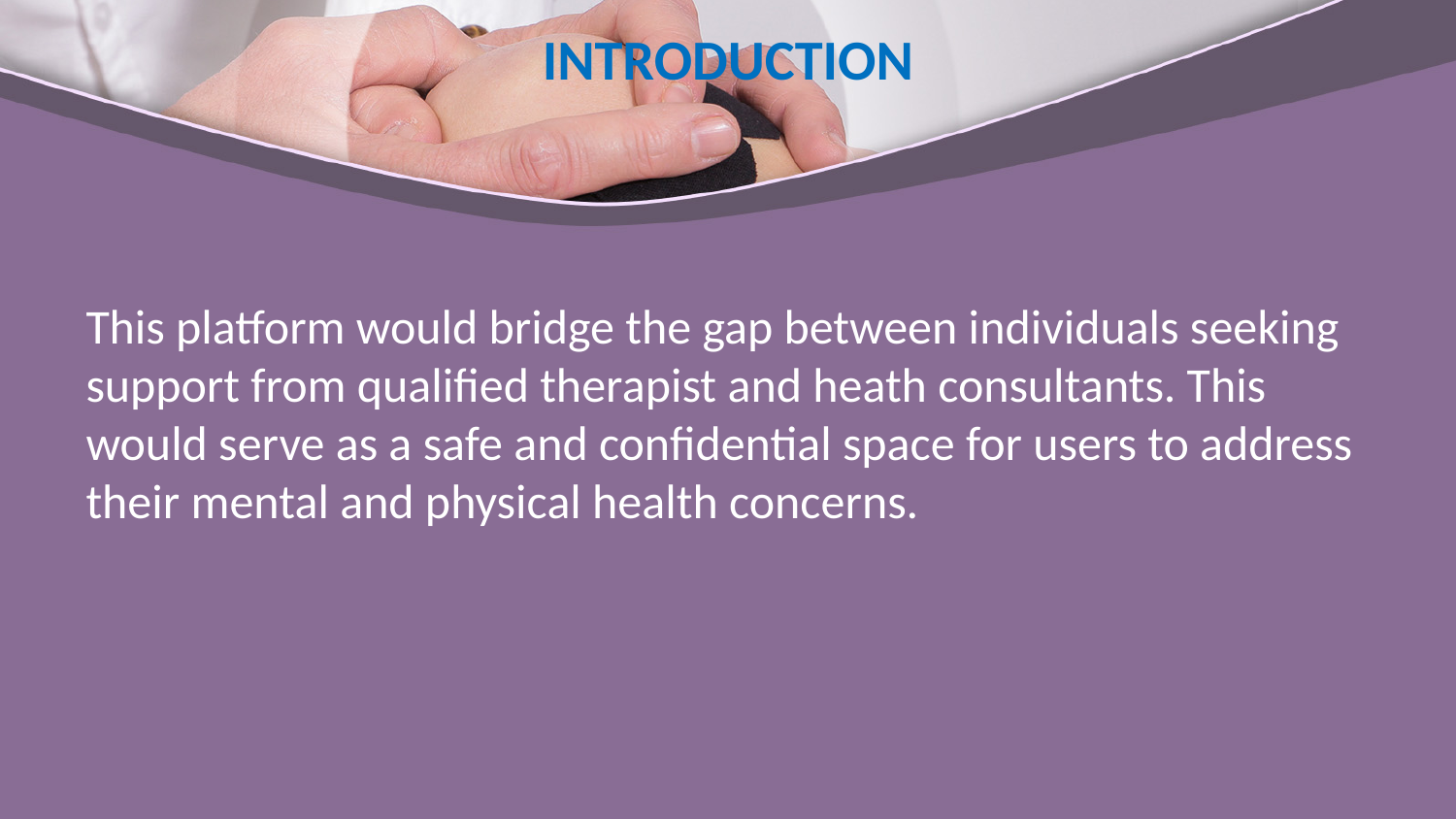

# INTRODUCTION
This platform would bridge the gap between individuals seeking support from qualified therapist and heath consultants. This would serve as a safe and confidential space for users to address their mental and physical health concerns.